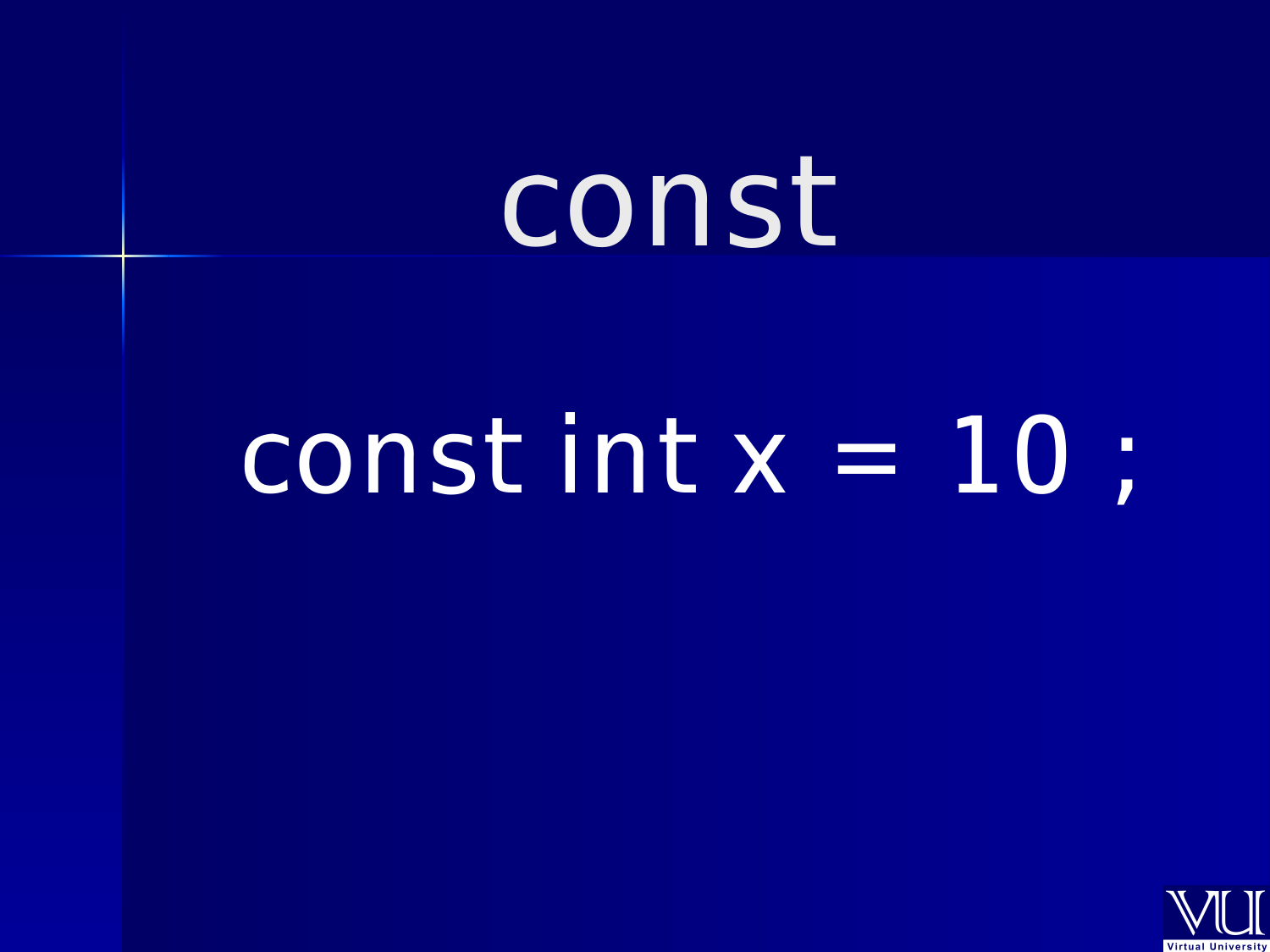

# const

	const int x = 10 ;